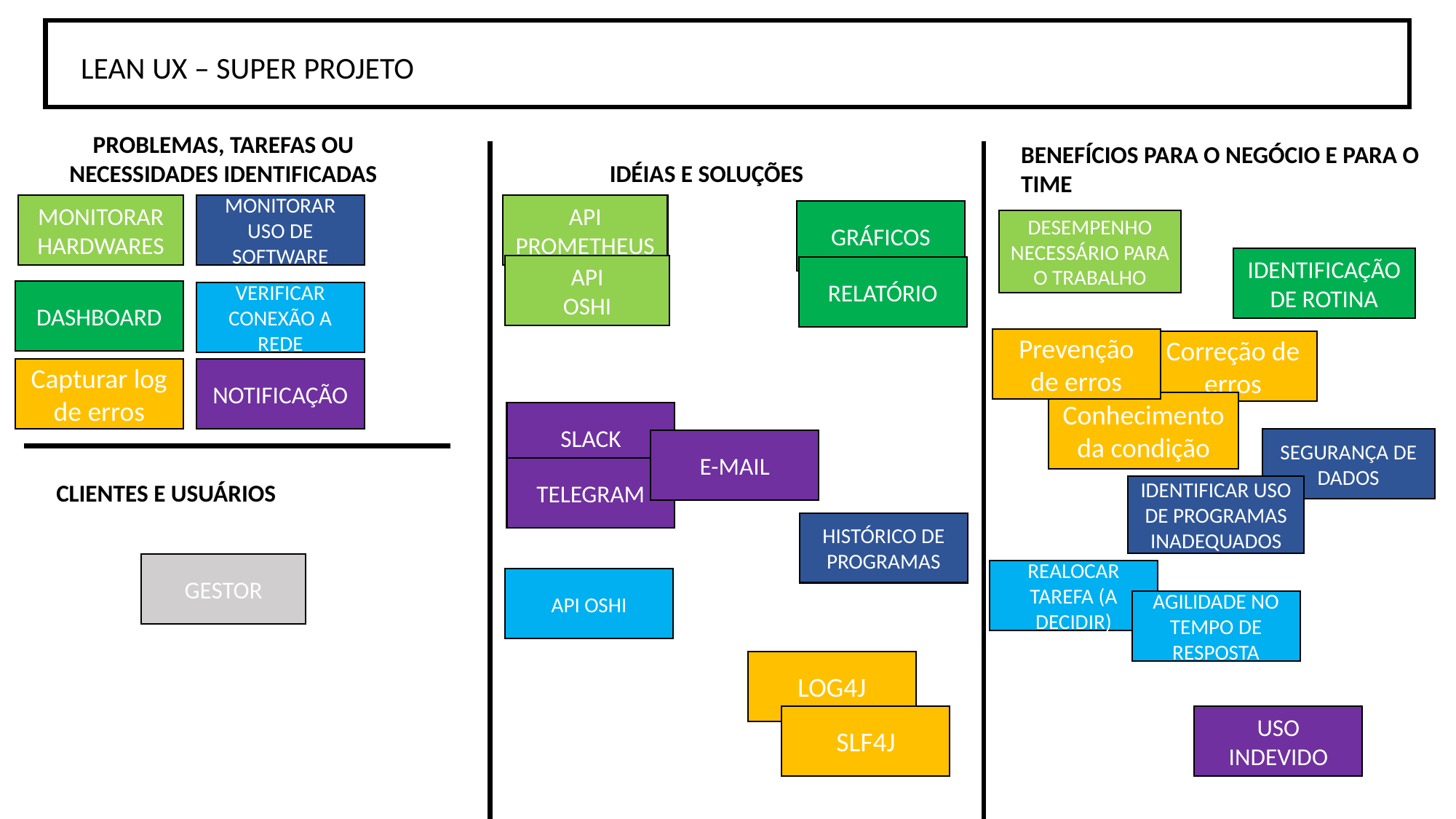

LEAN UX – SUPER PROJETO
PROBLEMAS, TAREFAS OU
NECESSIDADES IDENTIFICADAS
BENEFÍCIOS PARA O NEGÓCIO E PARA O TIME
IDÉIAS E SOLUÇÕES
MONITORAR HARDWARES
API PROMETHEUS
MONITORAR USO DE SOFTWARE
GRÁFICOS
DESEMPENHO NECESSÁRIO PARA O TRABALHO
IDENTIFICAÇÃO DE ROTINA
API
OSHI
RELATÓRIO
DASHBOARD
VERIFICAR CONEXÃO A REDE
Prevenção de erros
Correção de erros
NOTIFICAÇÃO
Capturar log de erros
Conhecimento da condição
SLACK
SEGURANÇA DE DADOS
E-MAIL
TELEGRAM
CLIENTES E USUÁRIOS
IDENTIFICAR USO DE PROGRAMAS INADEQUADOS
HISTÓRICO DE PROGRAMAS
GESTOR
REALOCAR TAREFA (A DECIDIR)
API OSHI
AGILIDADE NO TEMPO DE RESPOSTA
LOG4J
SLF4J
USO INDEVIDO